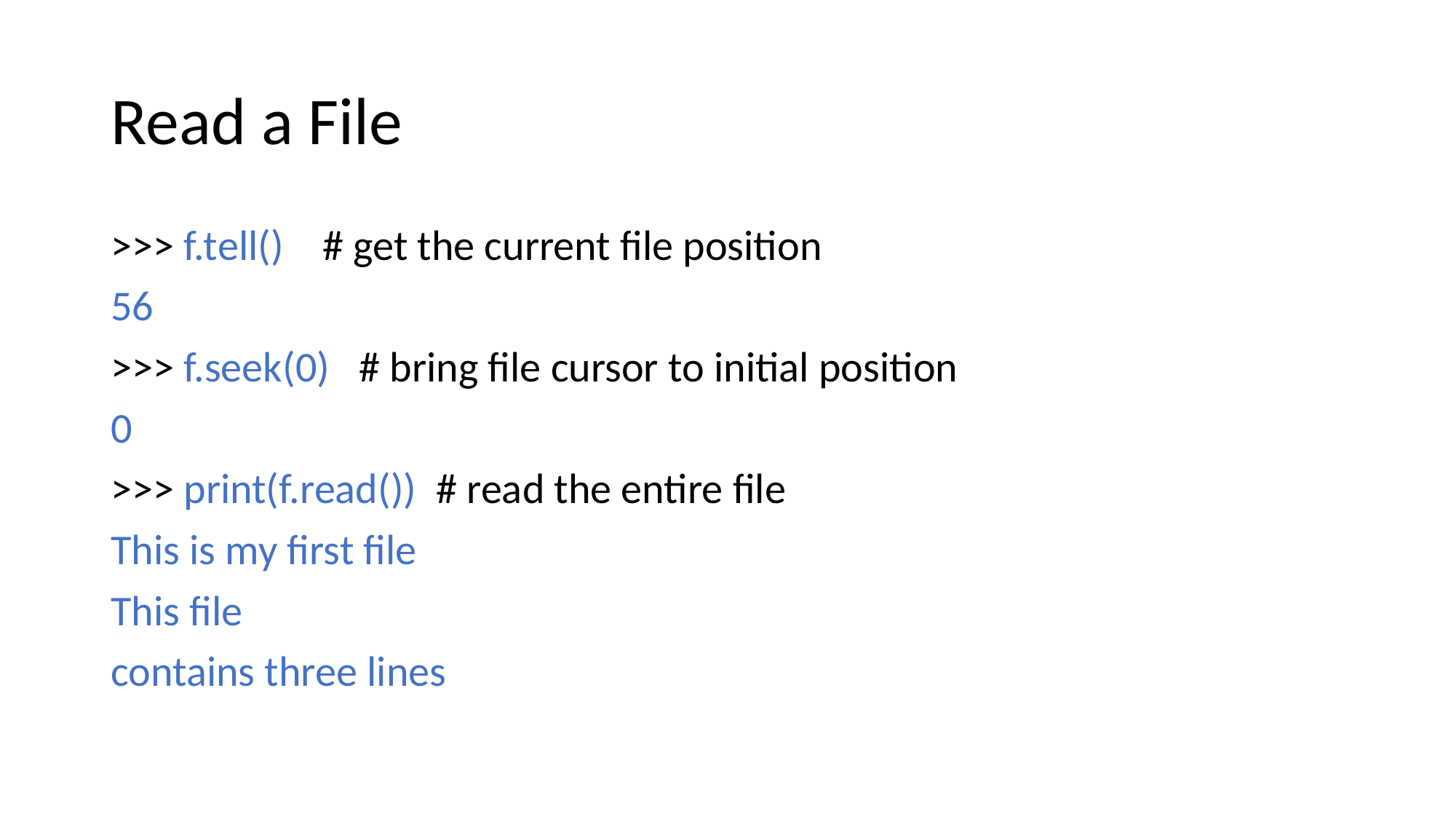

# Read a File
>>> f.tell()    # get the current file position
56
>>> f.seek(0)   # bring file cursor to initial position
0
>>> print(f.read())  # read the entire file
This is my first file
This file
contains three lines